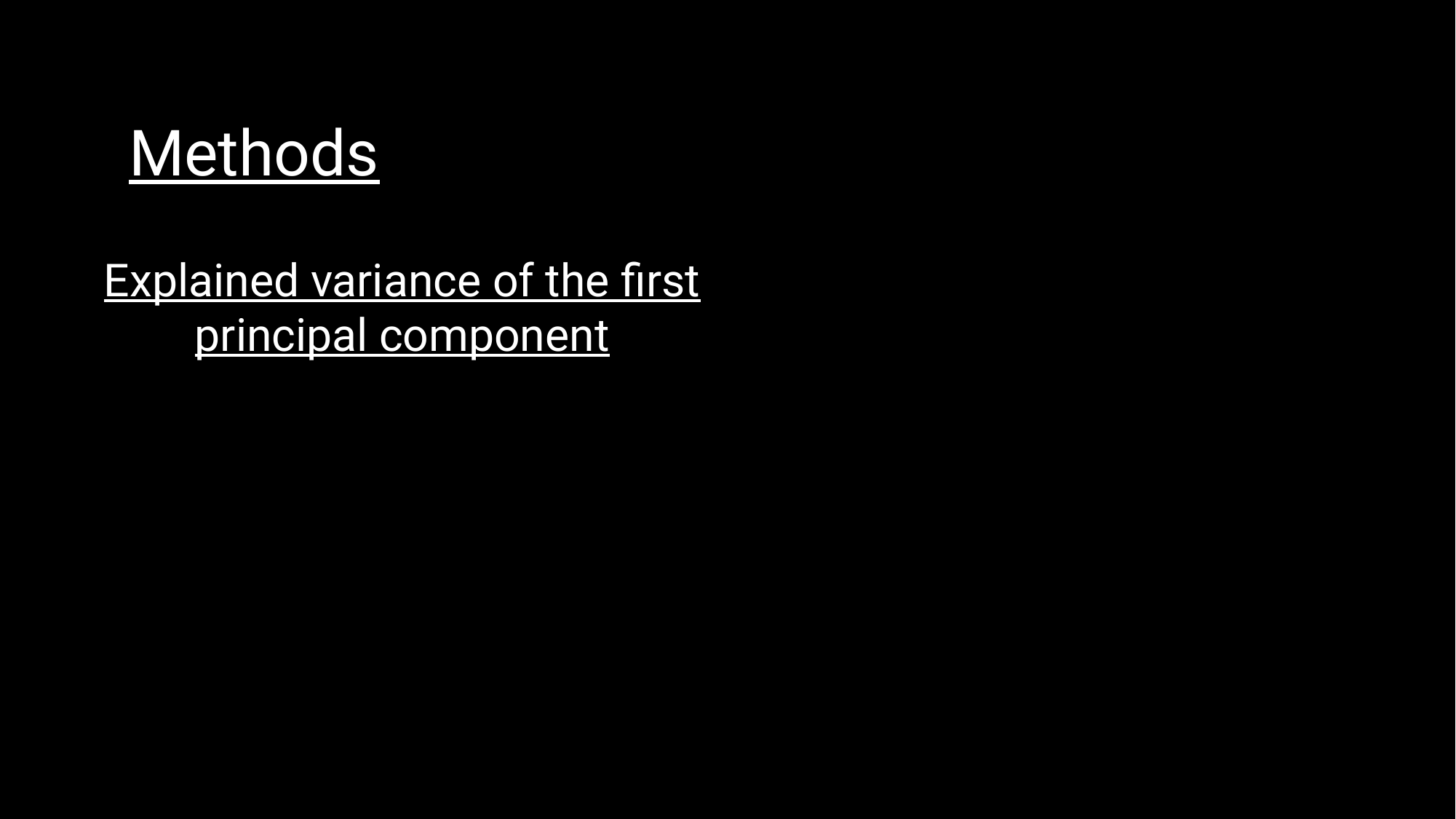

Methods
Explained variance of the first principal component